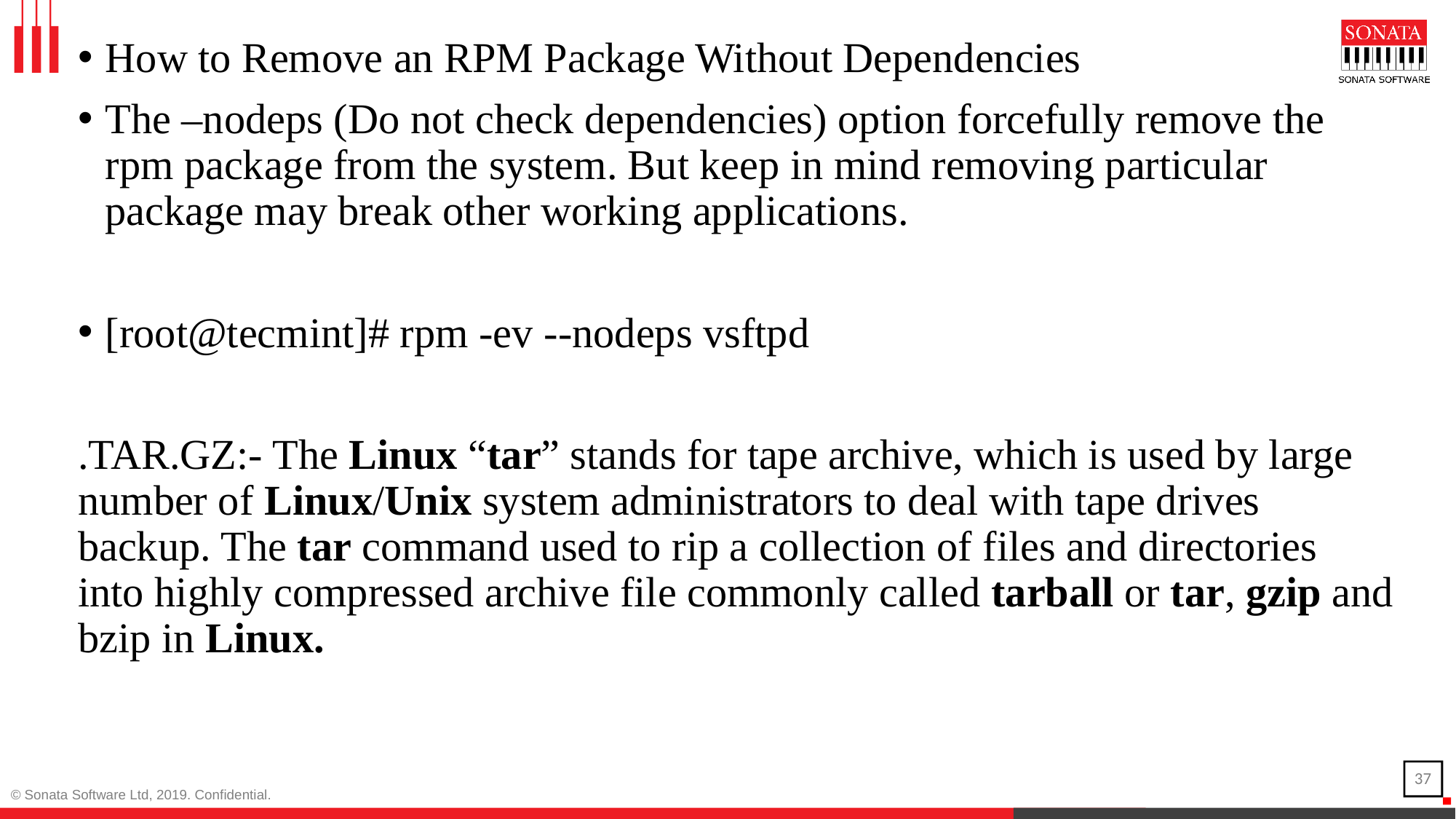

How to Remove an RPM Package Without Dependencies
The –nodeps (Do not check dependencies) option forcefully remove the rpm package from the system. But keep in mind removing particular package may break other working applications.

[root@tecmint]# rpm -ev --nodeps vsftpd

.TAR.GZ:- The Linux “tar” stands for tape archive, which is used by large number of Linux/Unix system administrators to deal with tape drives backup. The tar command used to rip a collection of files and directories into highly compressed archive file commonly called tarball or tar, gzip and bzip in Linux.